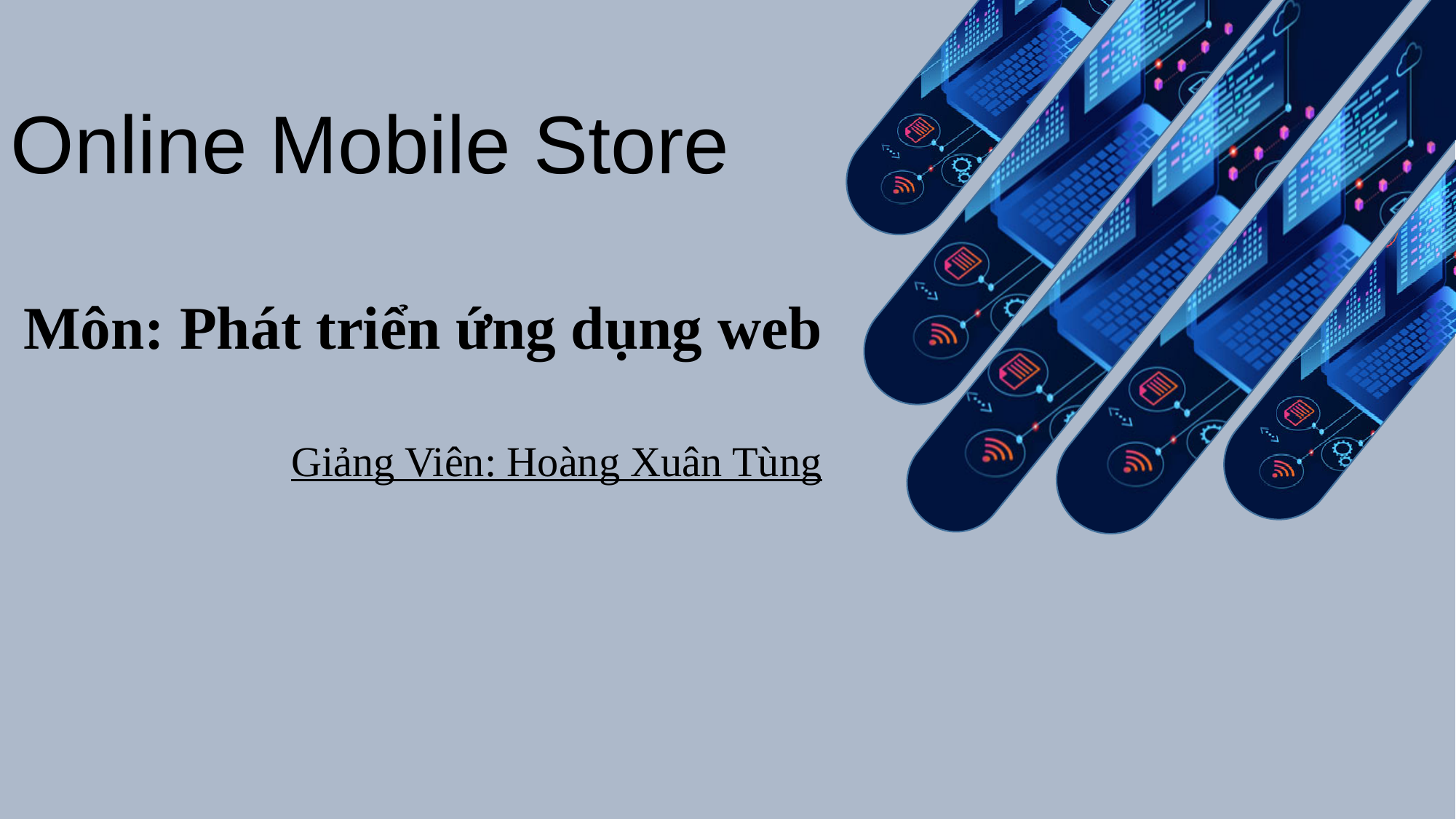

Online Mobile Store

Môn: Phát triển ứng dụng web

Giảng Viên: Hoàng Xuân Tùng